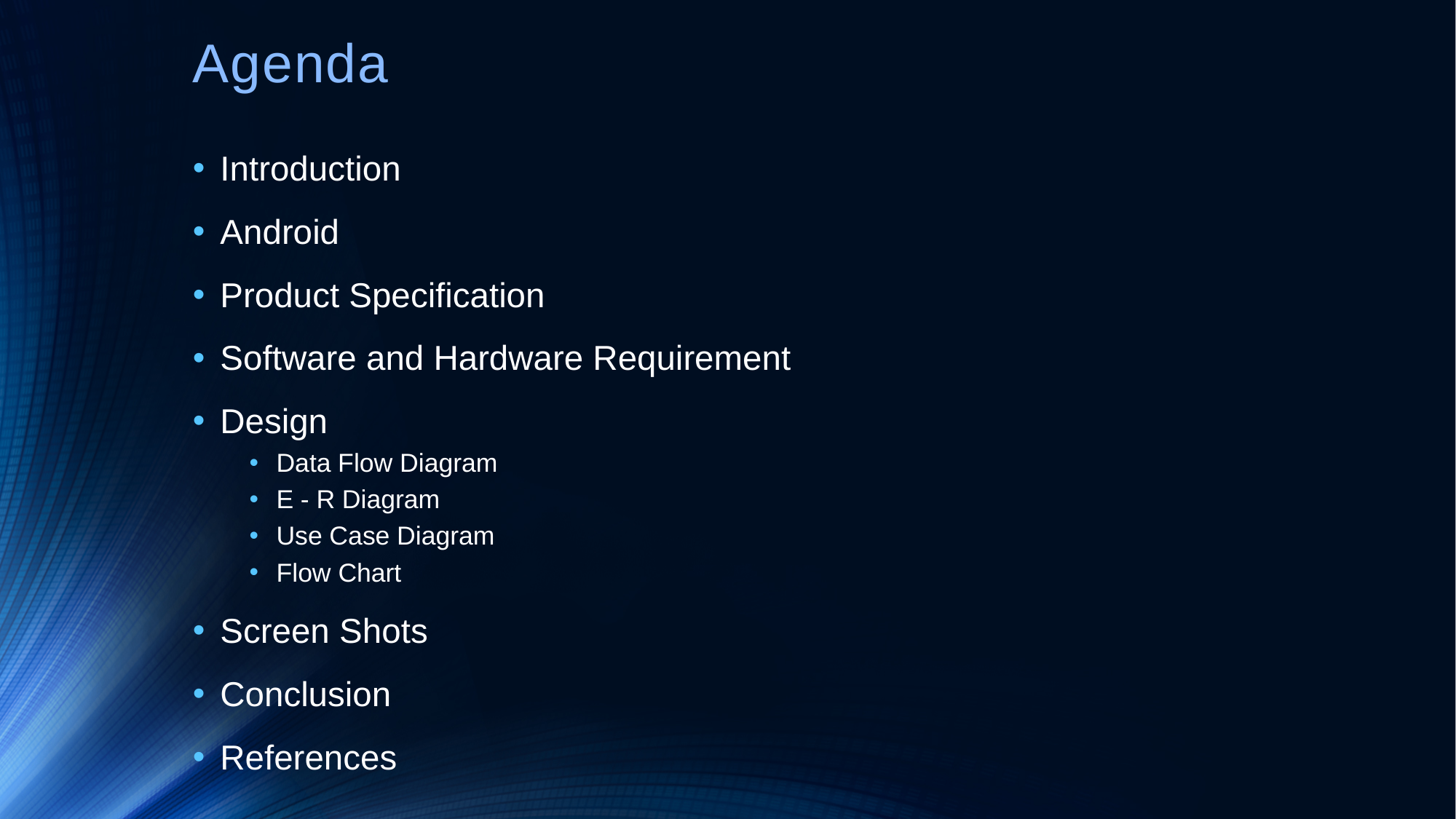

# Agenda
Introduction
Android
Product Specification
Software and Hardware Requirement
Design
Data Flow Diagram
E - R Diagram
Use Case Diagram
Flow Chart
Screen Shots
Conclusion
References